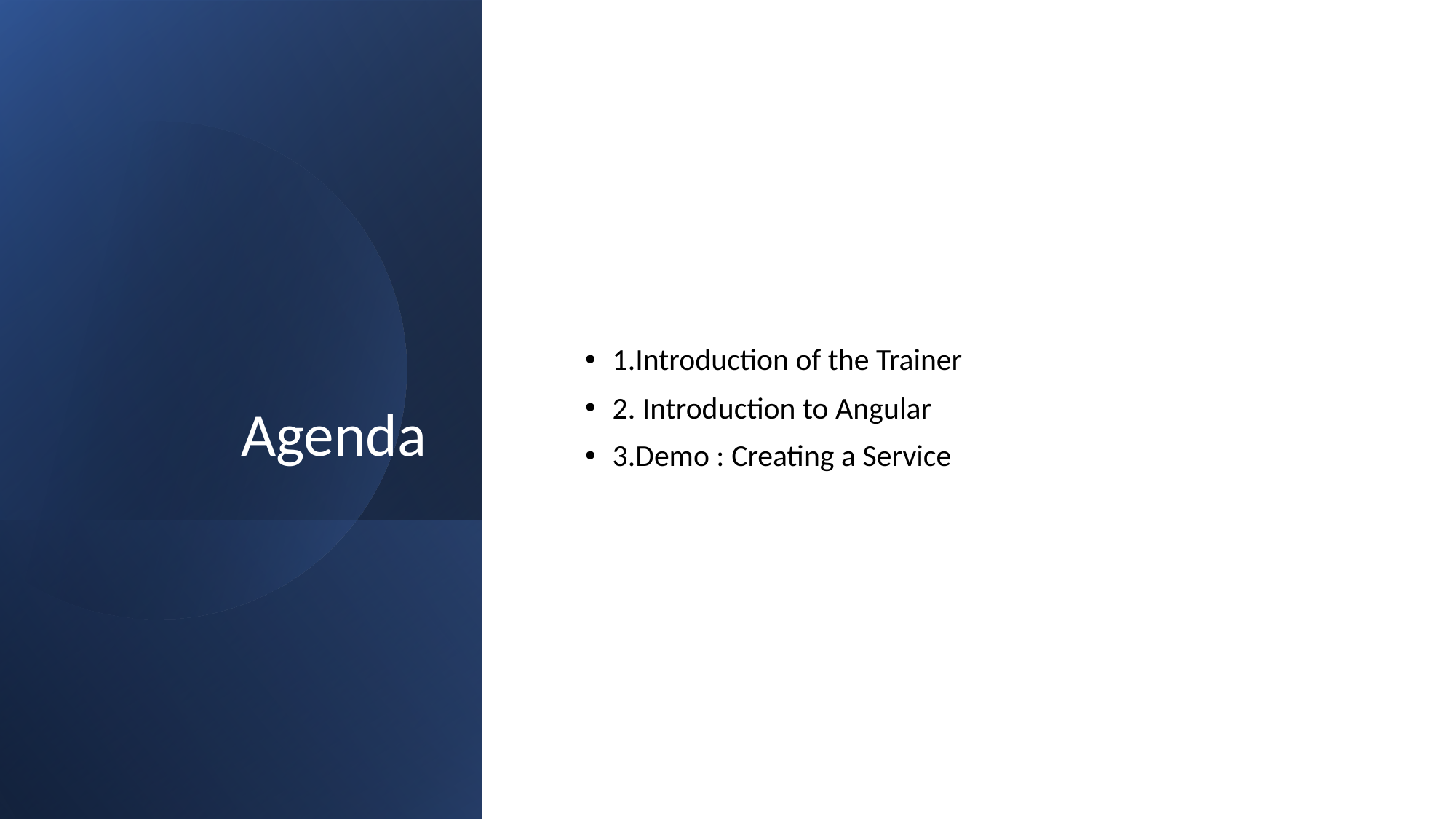

# Agenda
1.Introduction of the Trainer
2. Introduction to Angular
3.Demo : Creating a Service